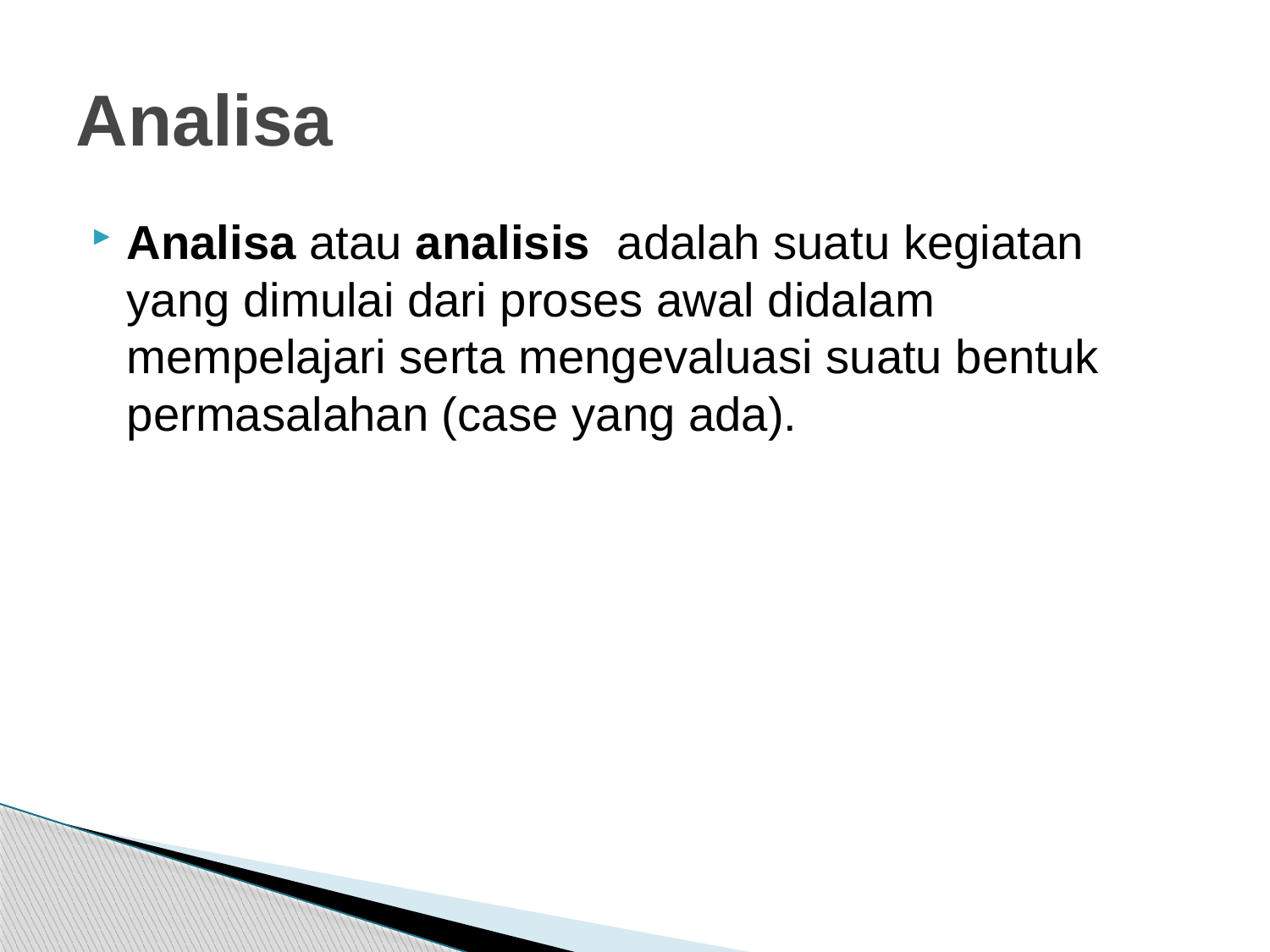

# Analisa
Analisa atau analisis  adalah suatu kegiatan yang dimulai dari proses awal didalam mempelajari serta mengevaluasi suatu bentuk permasalahan (case yang ada).